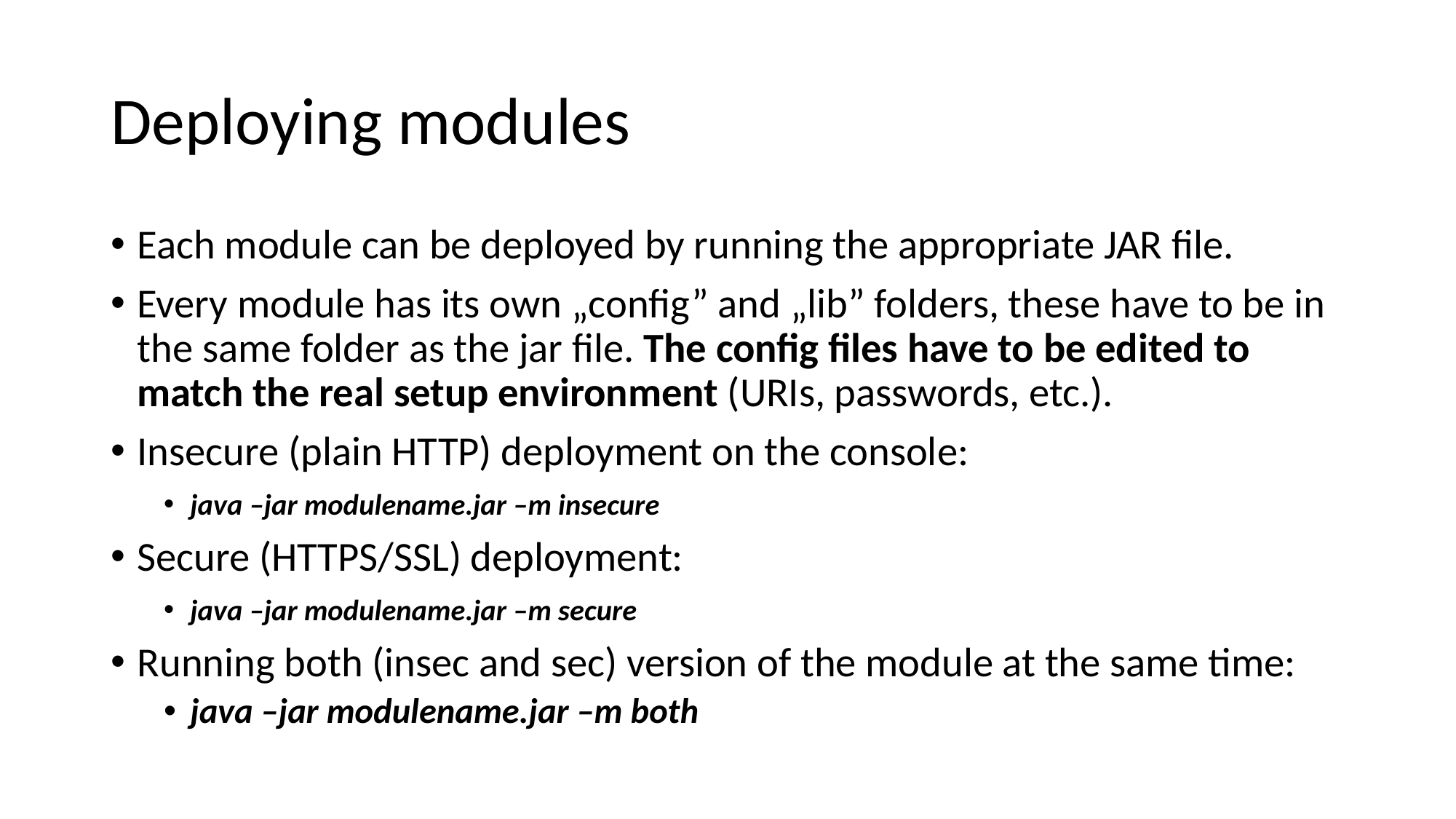

# Deploying modules
Each module can be deployed by running the appropriate JAR file.
Every module has its own „config” and „lib” folders, these have to be in the same folder as the jar file. The config files have to be edited to match the real setup environment (URIs, passwords, etc.).
Insecure (plain HTTP) deployment on the console:
java –jar modulename.jar –m insecure
Secure (HTTPS/SSL) deployment:
java –jar modulename.jar –m secure
Running both (insec and sec) version of the module at the same time:
java –jar modulename.jar –m both